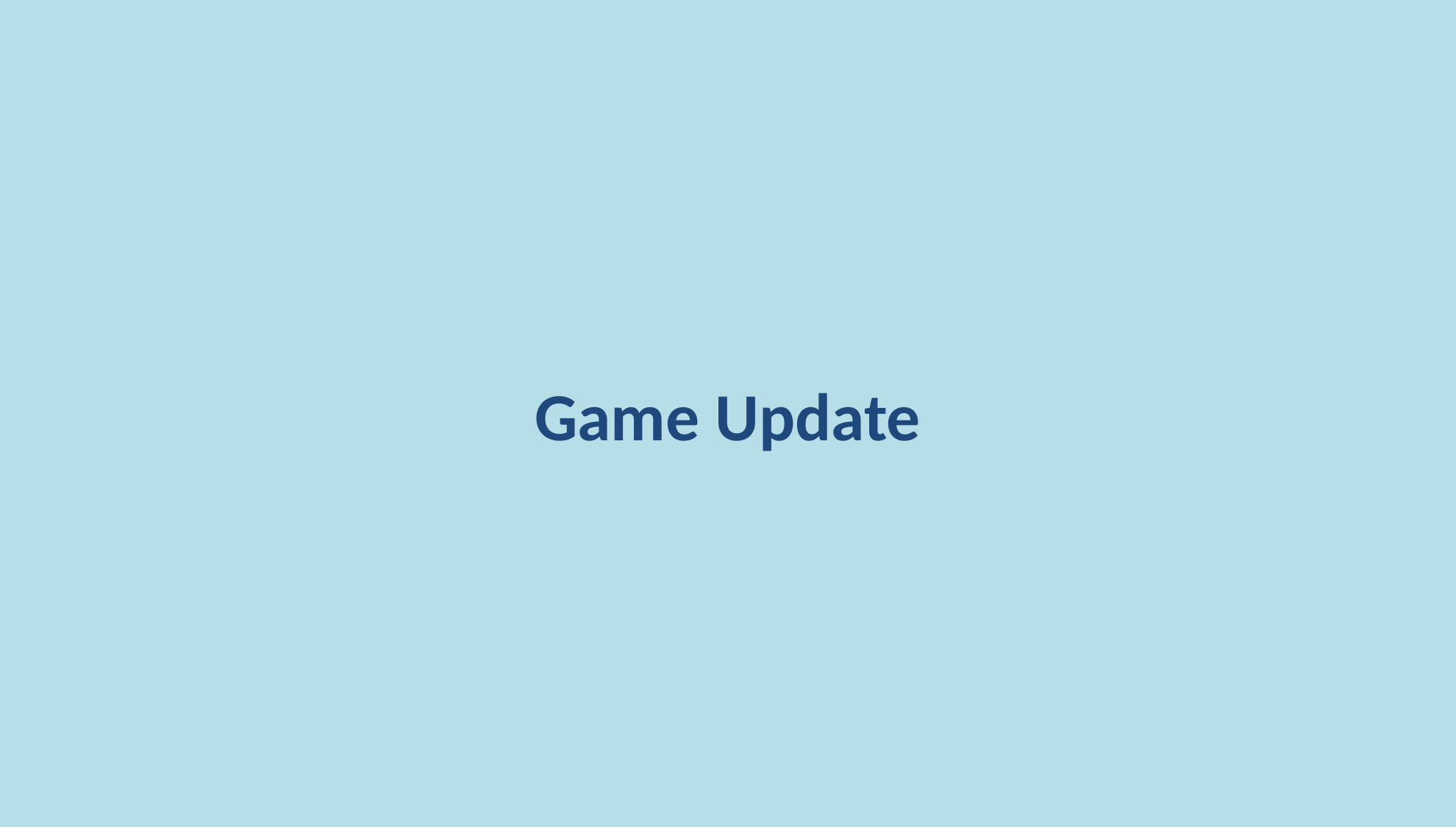

Game Update
#
© Analytic Edge Proprietary and Confidential
19